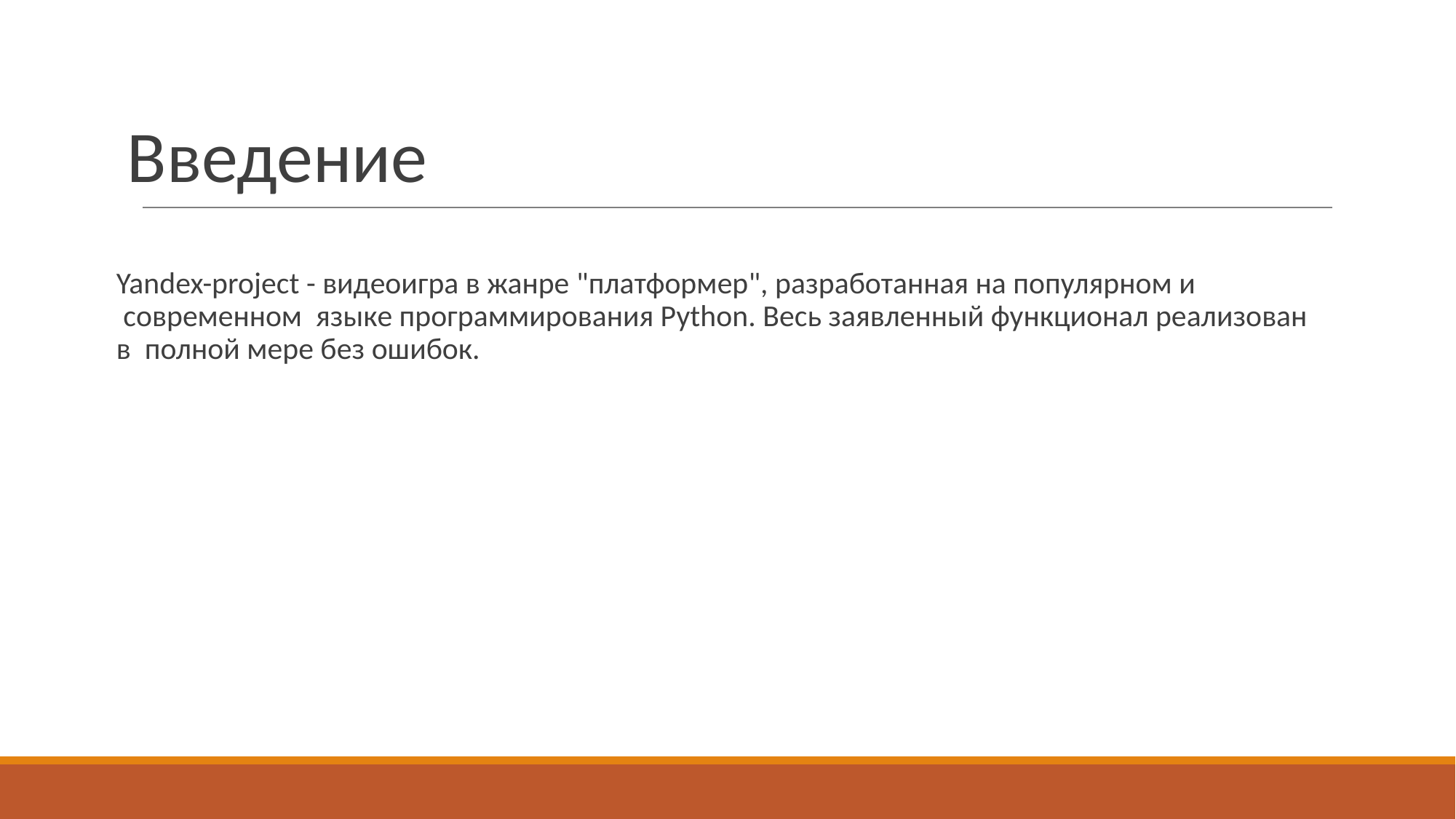

# Введение
Yandex-project - видеоигра в жанре "платформер", разработанная на популярном и
 современном  языке программирования Python. Весь заявленный функционал реализован в  полной мере без ошибок.